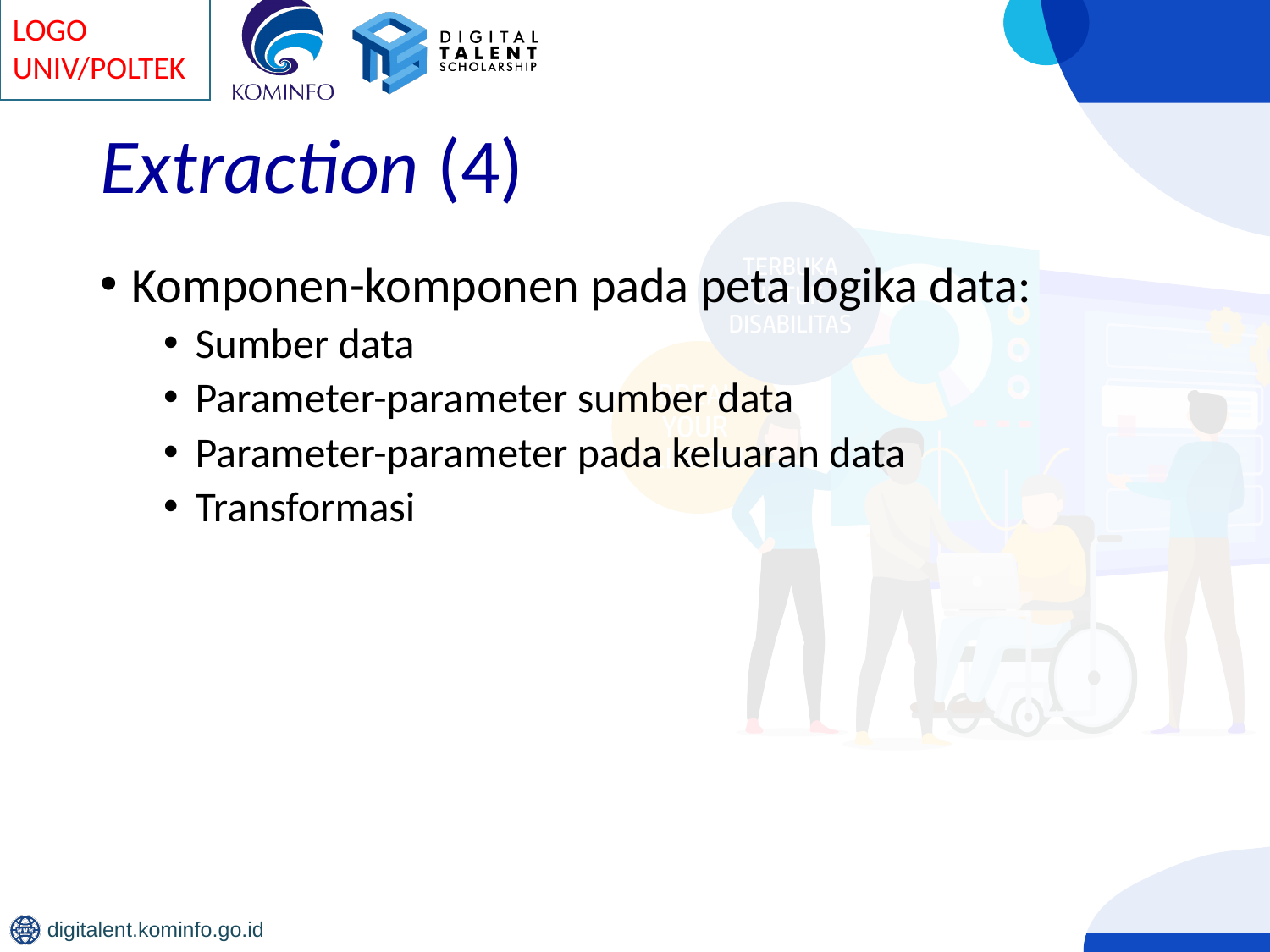

# Extraction (4)
Komponen-komponen pada peta logika data:
Sumber data
Parameter-parameter sumber data
Parameter-parameter pada keluaran data
Transformasi